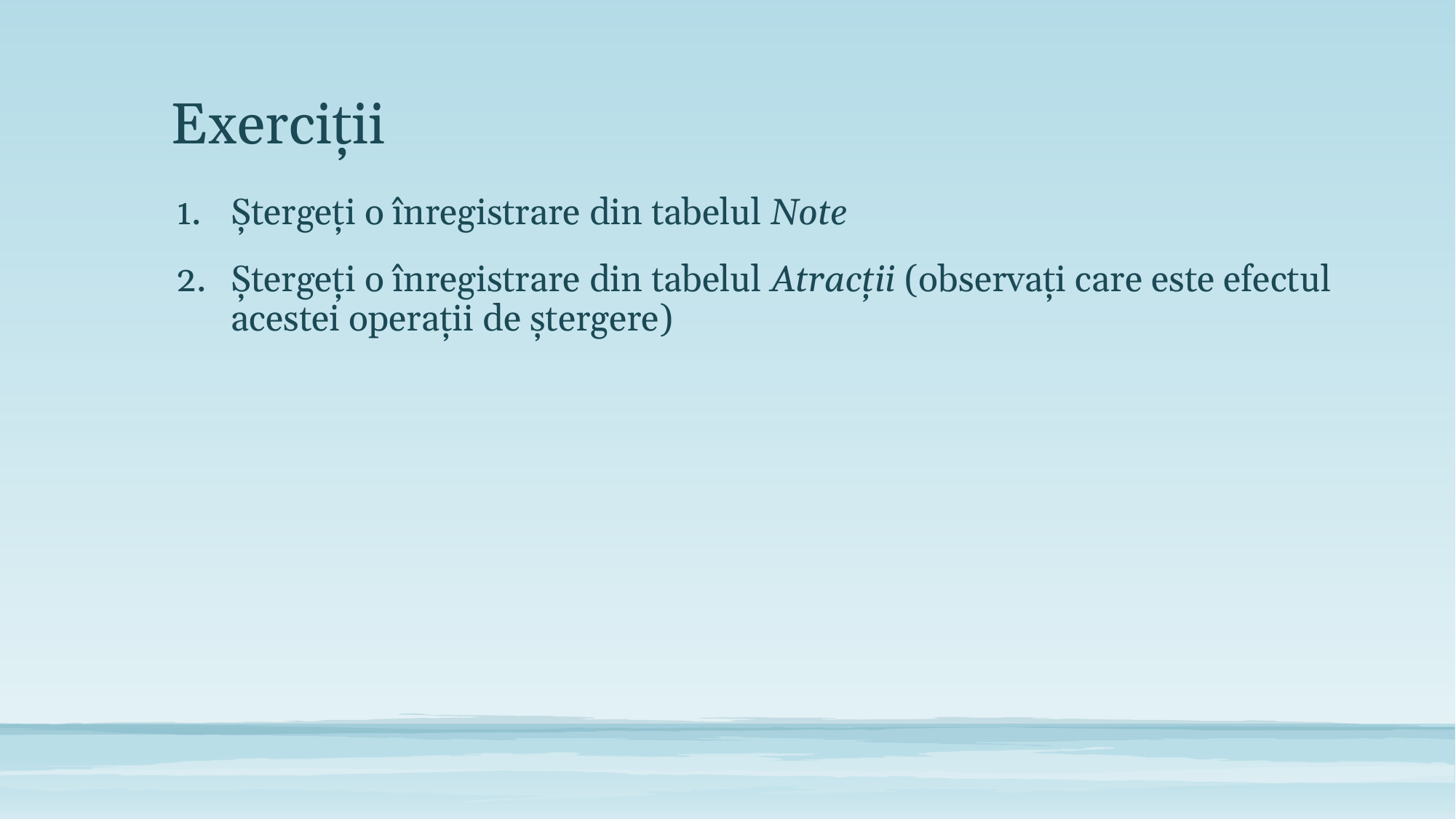

# Exerciții
Ștergeți o înregistrare din tabelul Note
Ștergeți o înregistrare din tabelul Atracții (observați care este efectul acestei operații de ștergere)